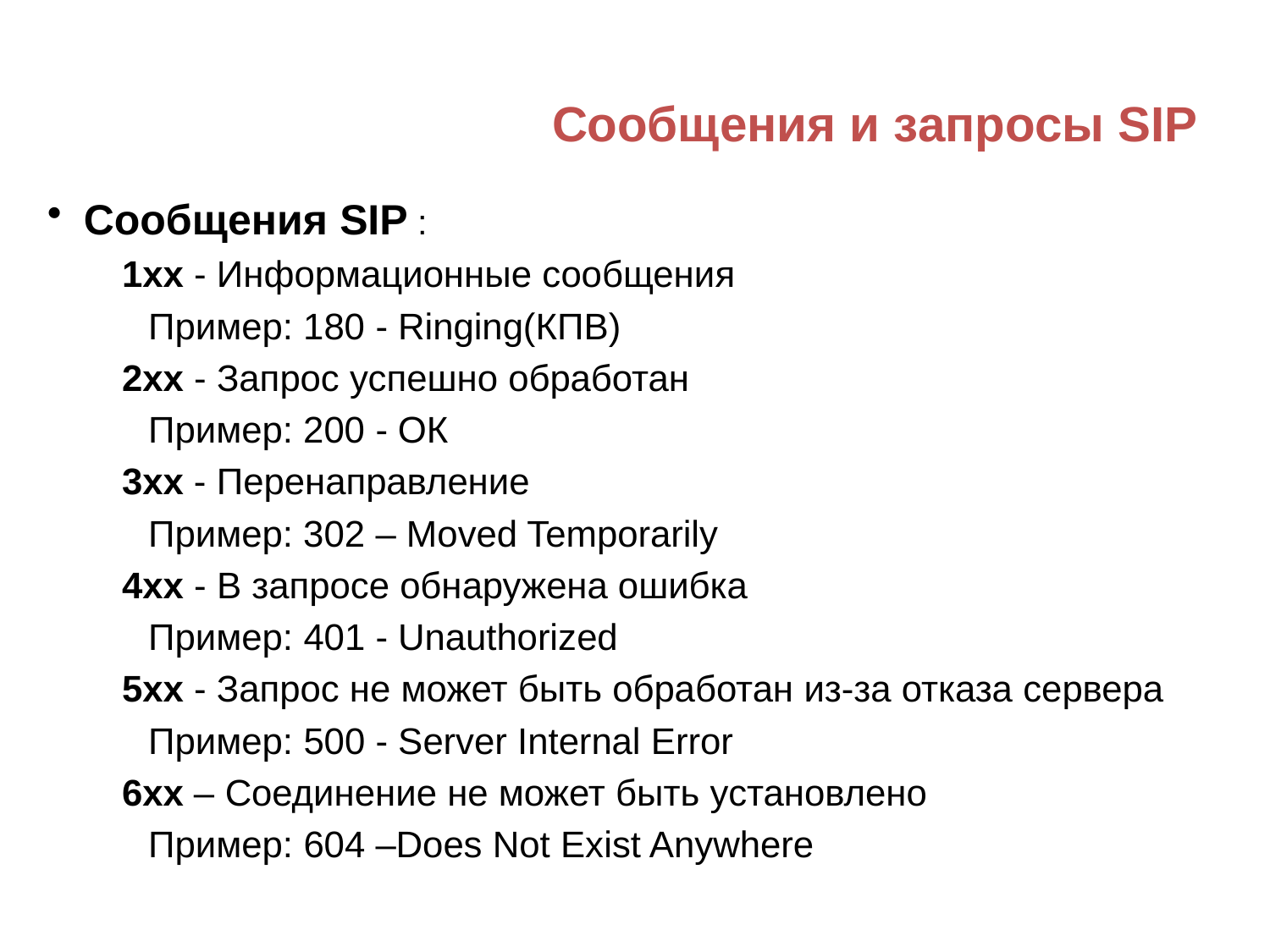

Сообщения и запросы SIP
Сообщения SIP :
1xx - Информационные сообщения
	Пример: 180 - Ringing(КПВ)
2xx - Запрос успешно обработан
	Пример: 200 - ОК
3xx - Перенаправление
	Пример: 302 – Moved Temporarily
4xx - В запросе обнаружена ошибка
	Пример: 401 - Unauthorized
5xx - Запрос не может быть обработан из-за отказа сервера
	Пример: 500 - Server Internal Error
6xx – Соединение не может быть установлено
	Пример: 604 –Does Not Exist Anywhere